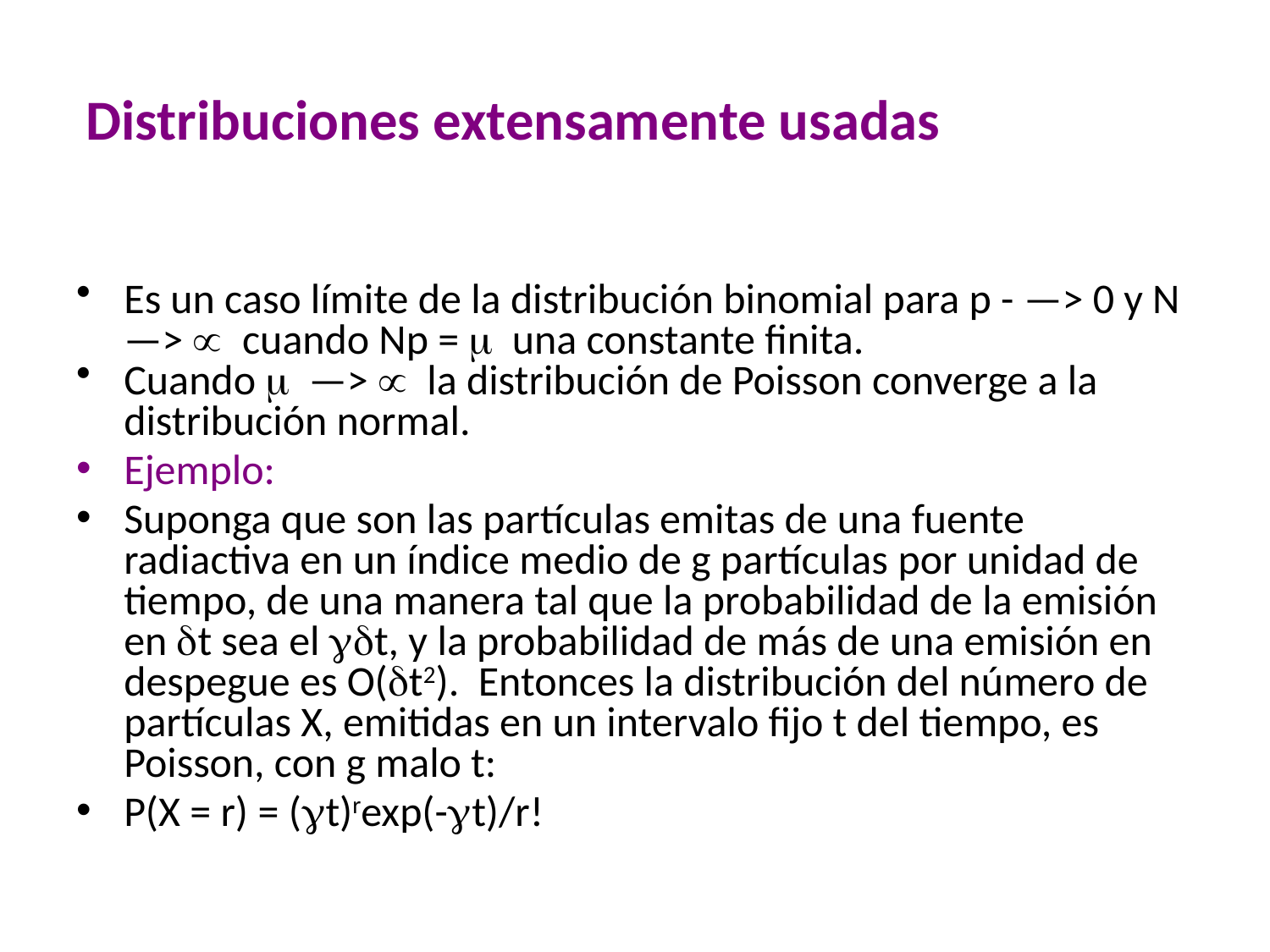

# Distribuciones extensamente usadas
Es un caso límite de la distribución binomial para p - —> 0 y N —> ∝  cuando Np = μ  una constante finita.
Cuando μ  —> ∝  la distribución de Poisson converge a la distribución normal.
Ejemplo:
Suponga que son las partículas emitas de una fuente radiactiva en un índice medio de g partículas por unidad de tiempo, de una manera tal que la probabilidad de la emisión en δt sea el γδt, y la probabilidad de más de una emisión en despegue es O(δt2).  Entonces la distribución del número de partículas X, emitidas en un intervalo fijo t del tiempo, es Poisson, con g malo t:
P(X = r) = (γt)rexp(-γt)/r!